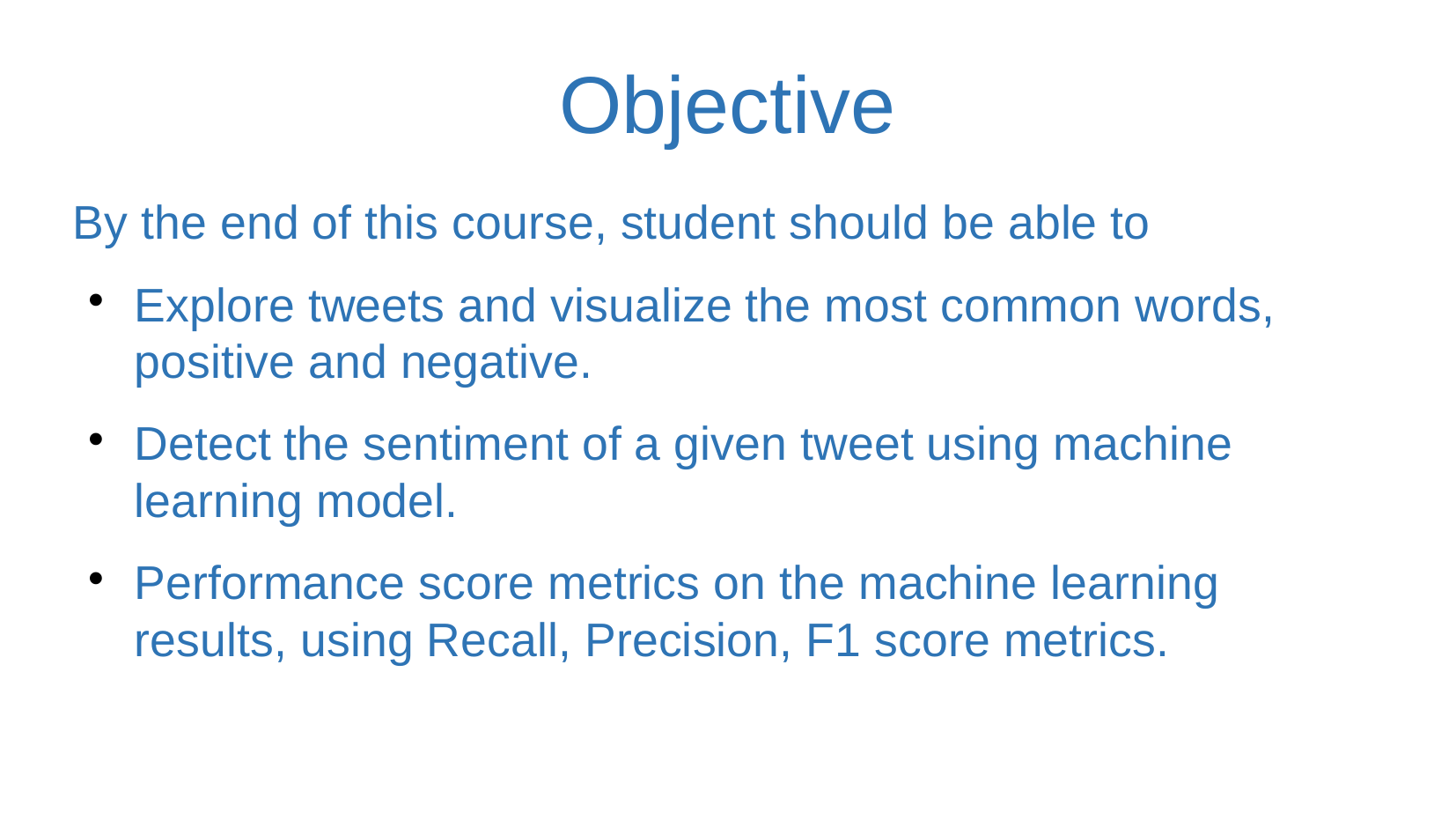

Objective
By the end of this course, student should be able to
Explore tweets and visualize the most common words, positive and negative.
Detect the sentiment of a given tweet using machine learning model.
Performance score metrics on the machine learning results, using Recall, Precision, F1 score metrics.